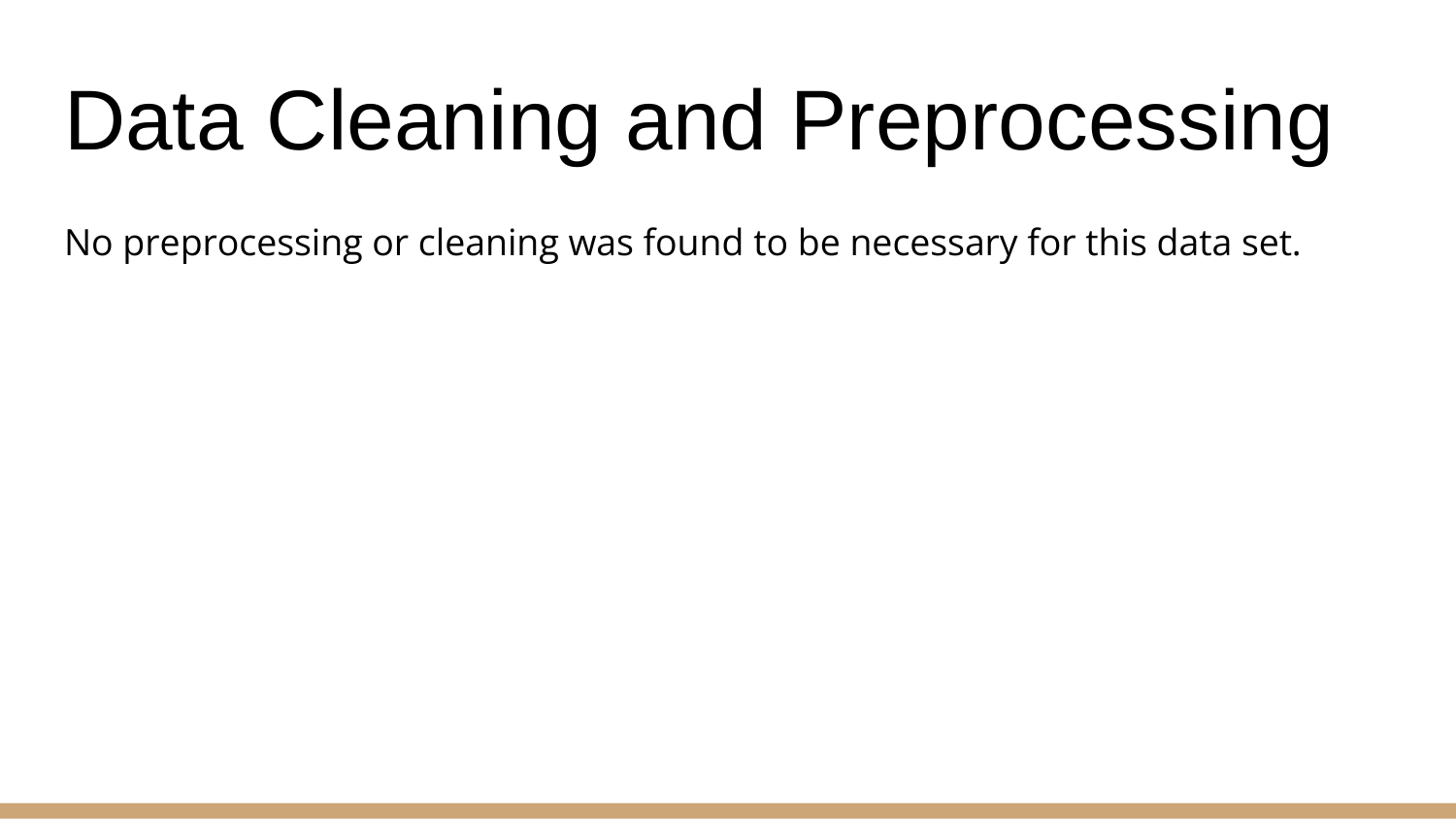

# Data Cleaning and Preprocessing
No preprocessing or cleaning was found to be necessary for this data set.